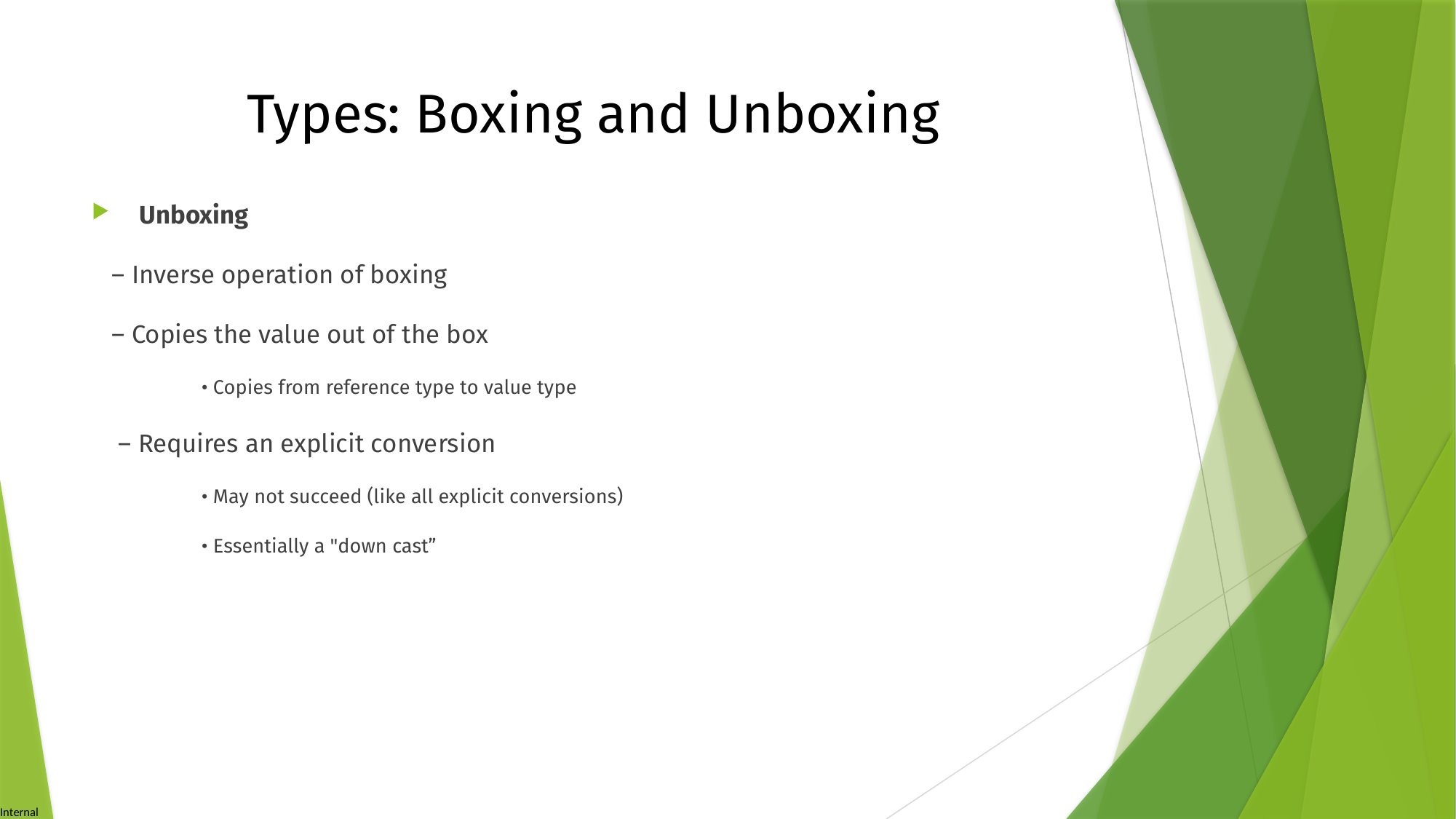

# Types: Boxing and Unboxing
 Unboxing
   – Inverse operation of boxing
   – Copies the value out of the box
• Copies from reference type to value type
    – Requires an explicit conversion
• May not succeed (like all explicit conversions)
• Essentially a "down cast”